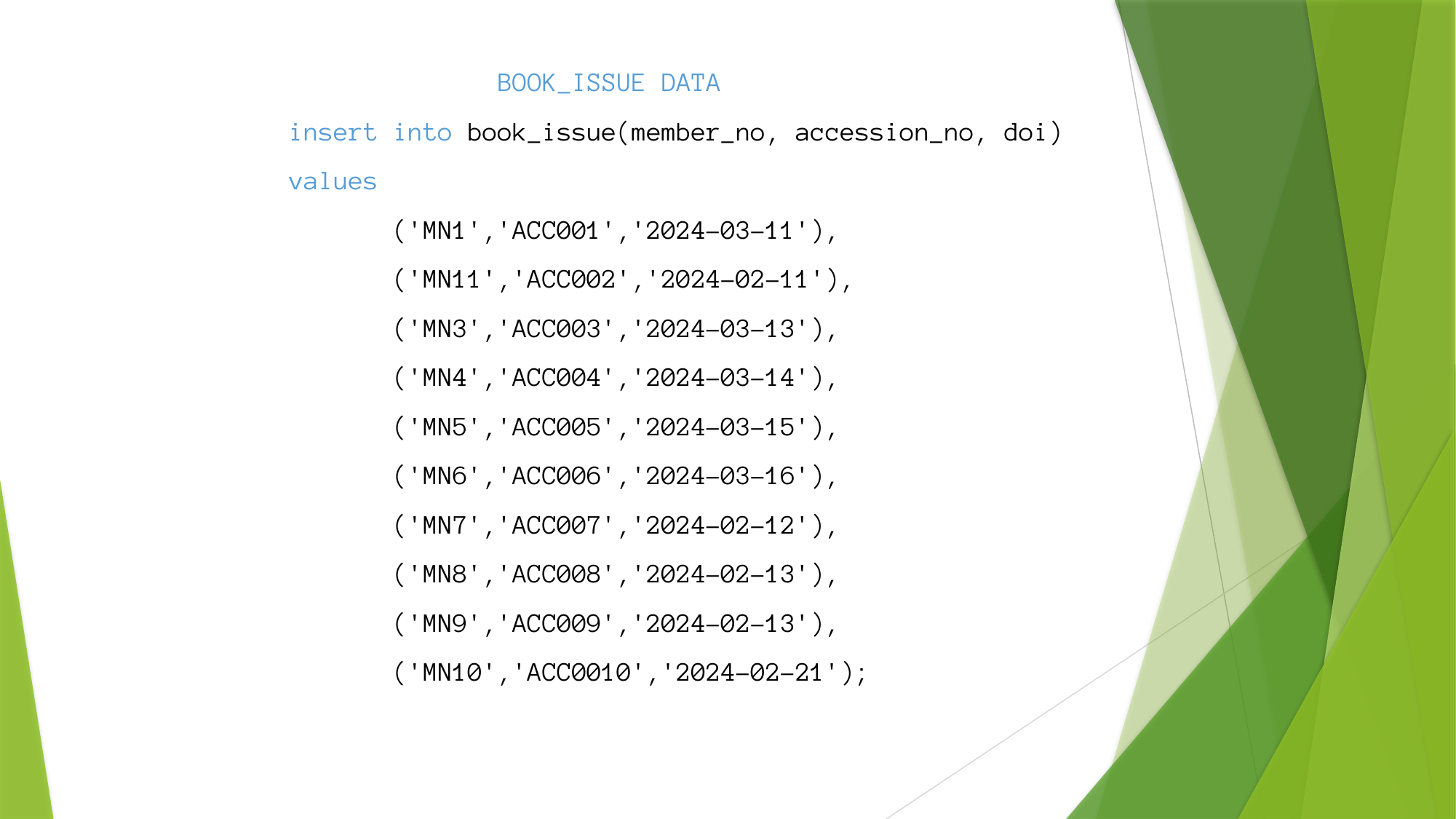

BOOK_ISSUE DATA
insert into book_issue(member_no, accession_no, doi)
values
       ('MN1','ACC001','2024-03-11'),
       ('MN11','ACC002','2024-02-11'),
       ('MN3','ACC003','2024-03-13'),
       ('MN4','ACC004','2024-03-14'),
       ('MN5','ACC005','2024-03-15'),
       ('MN6','ACC006','2024-03-16'),
       ('MN7','ACC007','2024-02-12'),
       ('MN8','ACC008','2024-02-13'),
       ('MN9','ACC009','2024-02-13'),
       ('MN10','ACC0010','2024-02-21');